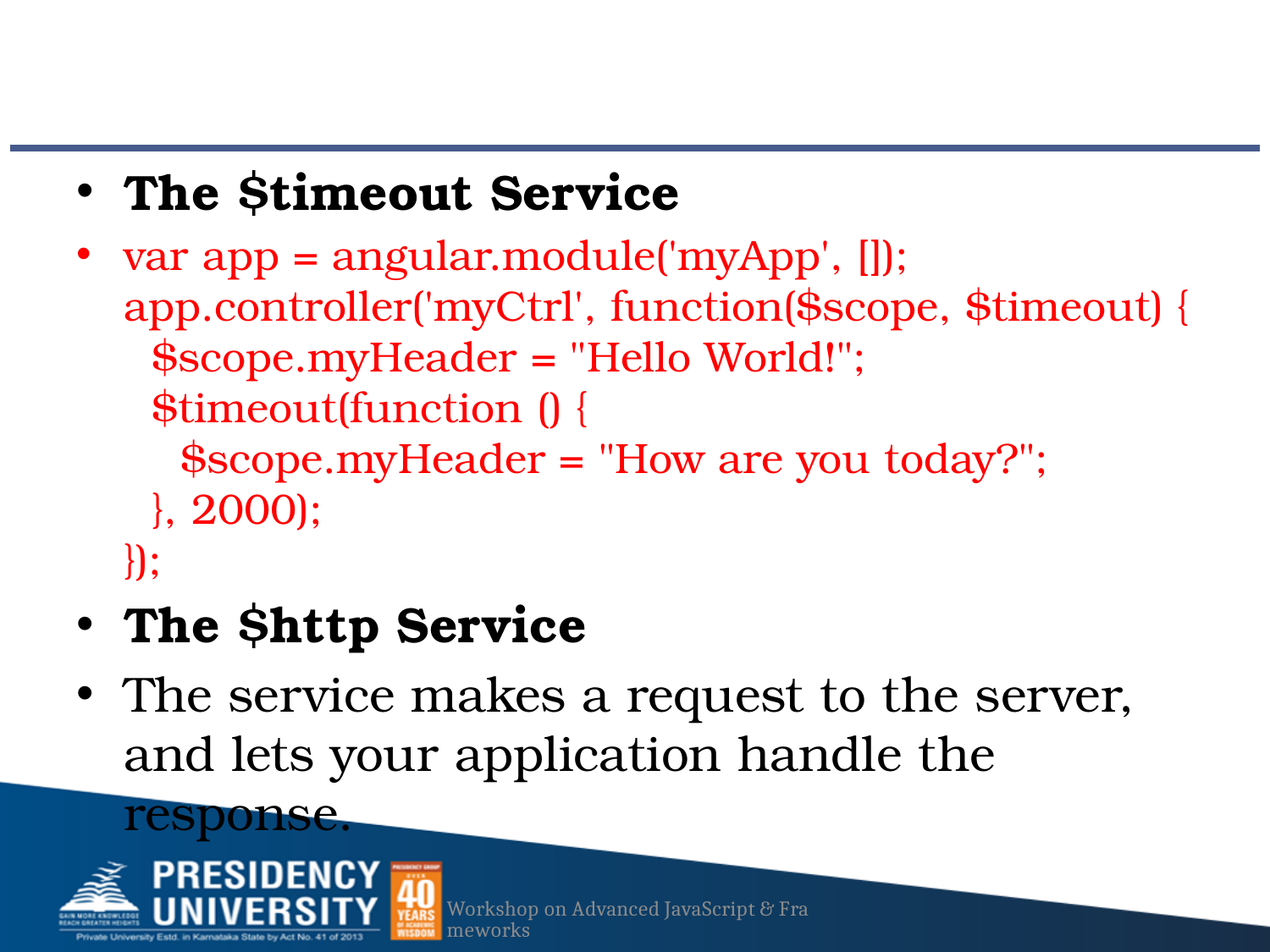

#
The $timeout Service
var app = angular.module('myApp', []);
app.controller('myCtrl', function($scope, $timeout) {
  $scope.myHeader = "Hello World!";
  $timeout(function () {
    $scope.myHeader = "How are you today?";
  }, 2000);
});
The $http Service
The service makes a request to the server, and lets your application handle the response.

Workshop on Advanced JavaScript & Frameworks